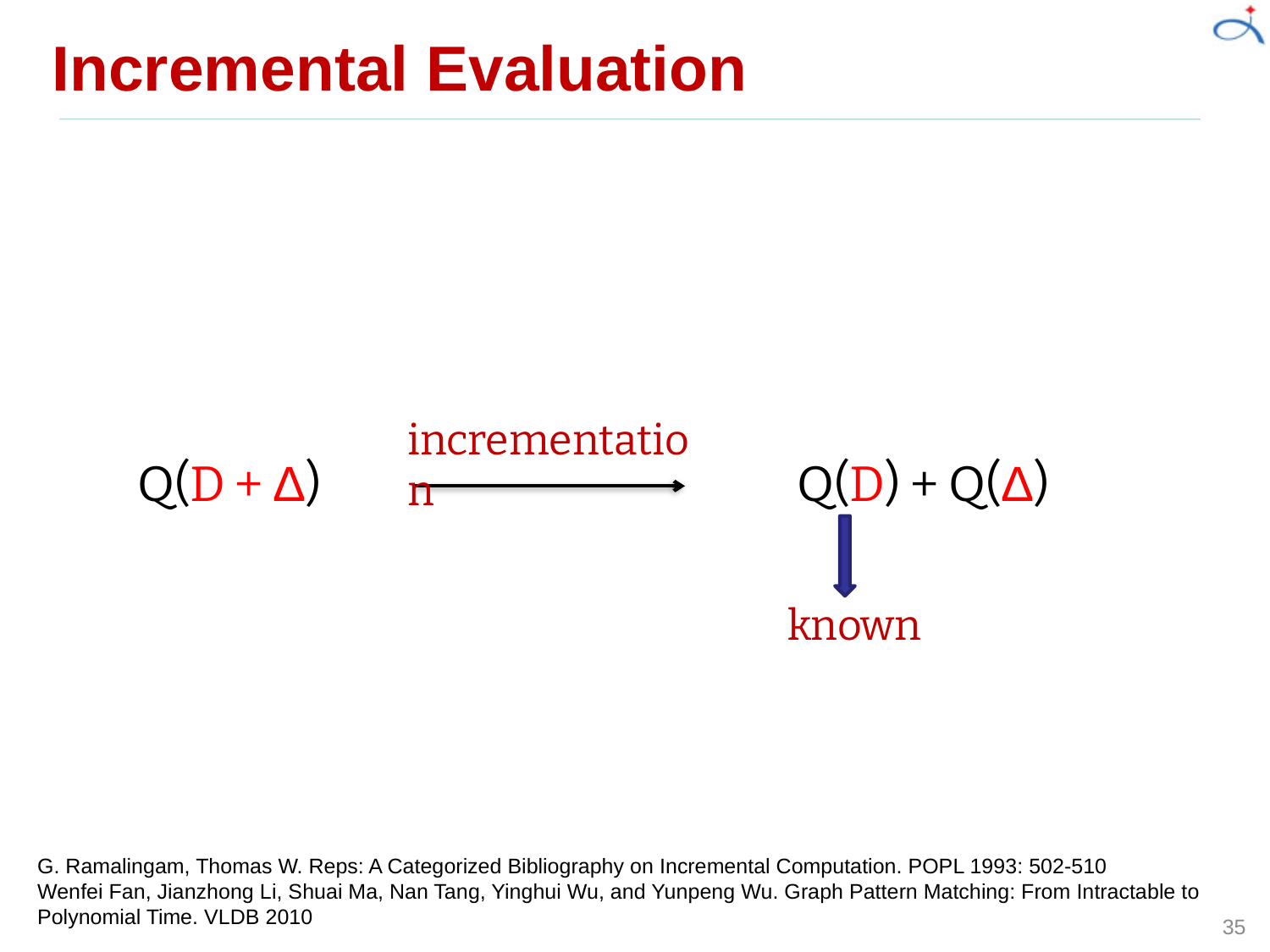

# Incremental Evaluation
incrementation
Q(D + Δ)
Q(D) + Q(Δ)

known
G. Ramalingam, Thomas W. Reps: A Categorized Bibliography on Incremental Computation. POPL 1993: 502-510
Wenfei Fan, Jianzhong Li, Shuai Ma, Nan Tang, Yinghui Wu, and Yunpeng Wu. Graph Pattern Matching: From Intractable to Polynomial Time. VLDB 2010
35